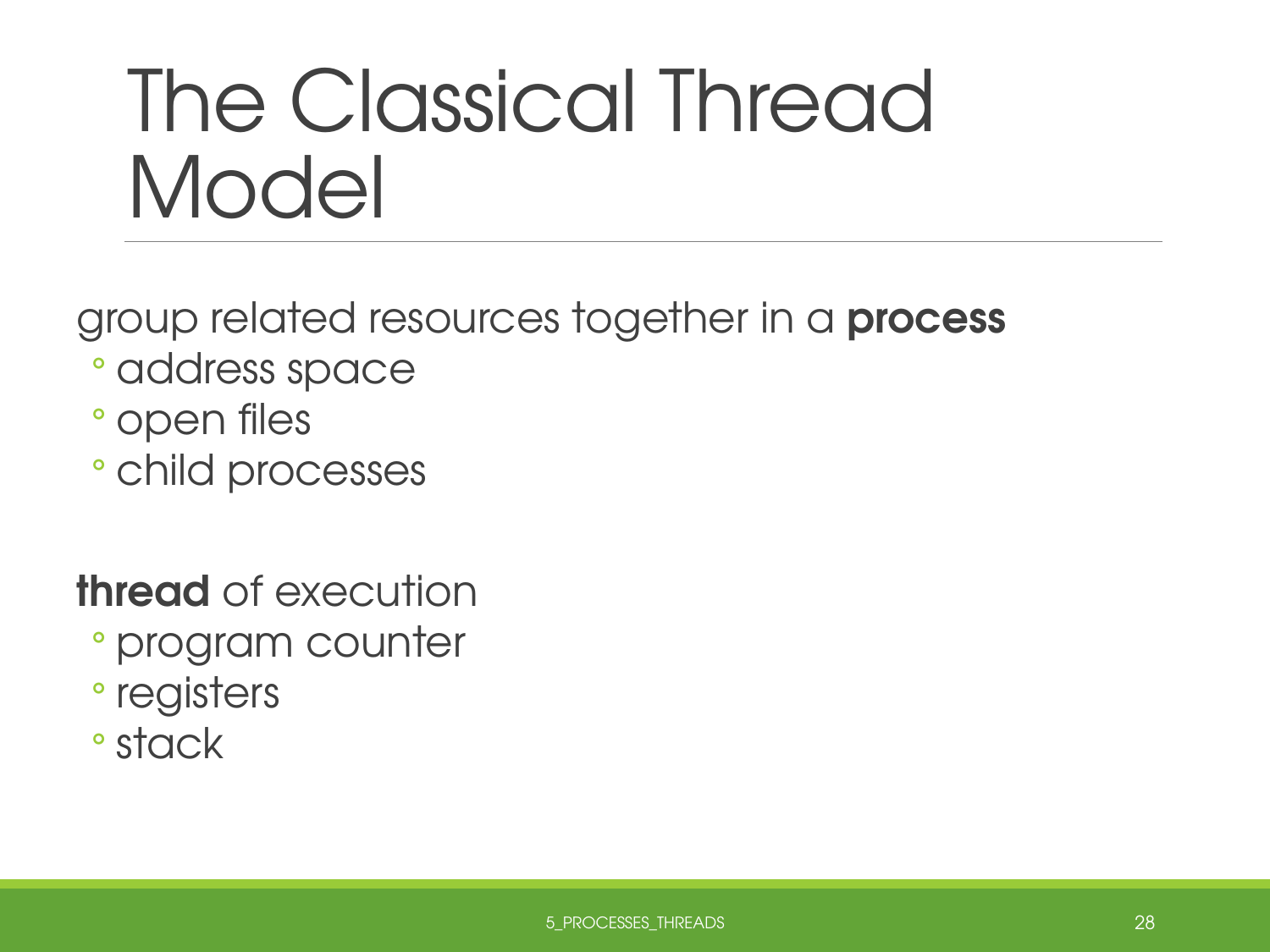

# The Classical Thread Model

group related resources together in a process
address space
open files
child processes

thread of execution
program counter
registers
stack
5_Processes_Threads
28